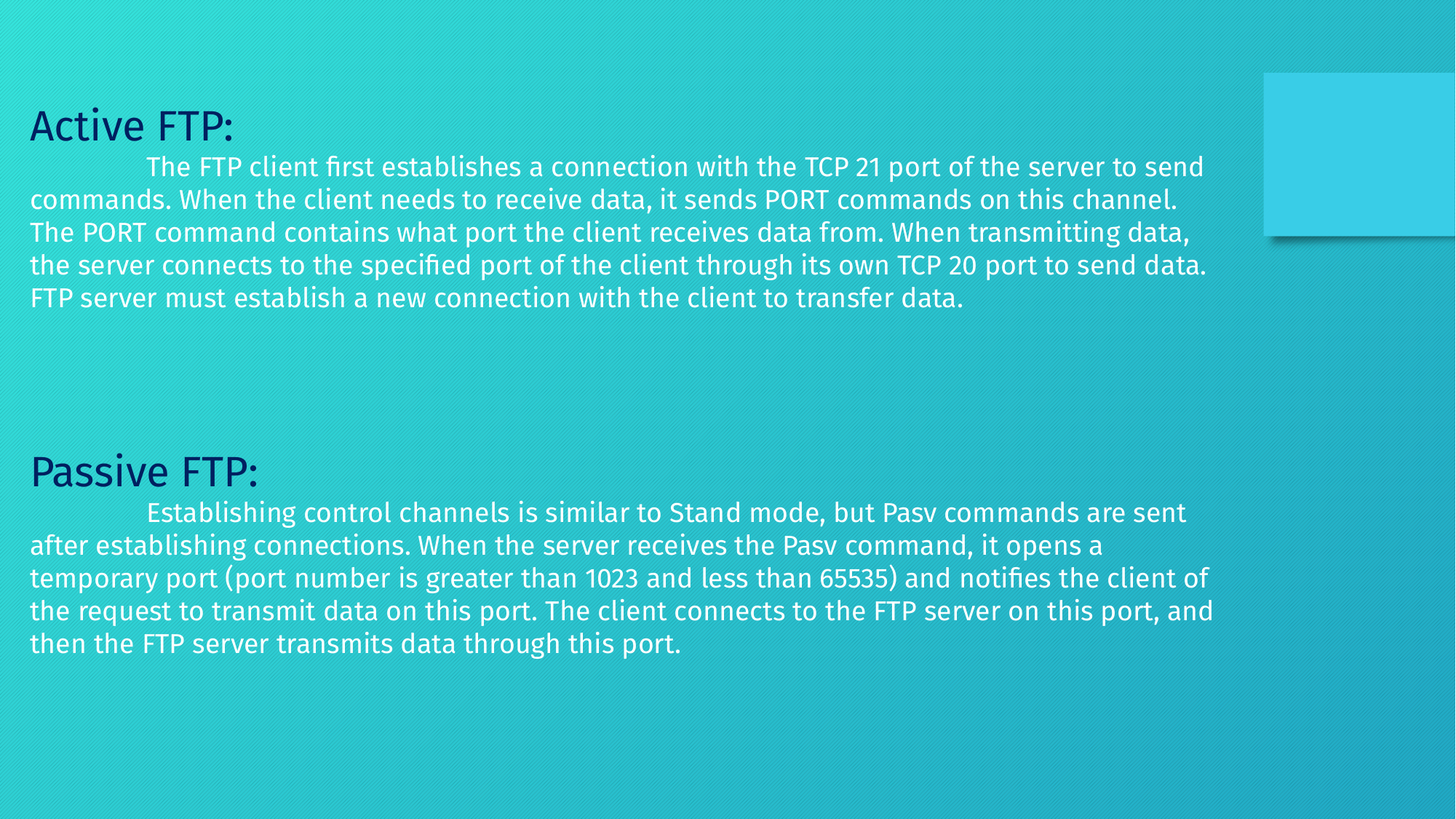

Active FTP:
	 The FTP client first establishes a connection with the TCP 21 port of the server to send commands. When the client needs to receive data, it sends PORT commands on this channel. The PORT command contains what port the client receives data from. When transmitting data, the server connects to the specified port of the client through its own TCP 20 port to send data. FTP server must establish a new connection with the client to transfer data.

Passive FTP:
	 Establishing control channels is similar to Stand mode, but Pasv commands are sent after establishing connections. When the server receives the Pasv command, it opens a temporary port (port number is greater than 1023 and less than 65535) and notifies the client of the request to transmit data on this port. The client connects to the FTP server on this port, and then the FTP server transmits data through this port.